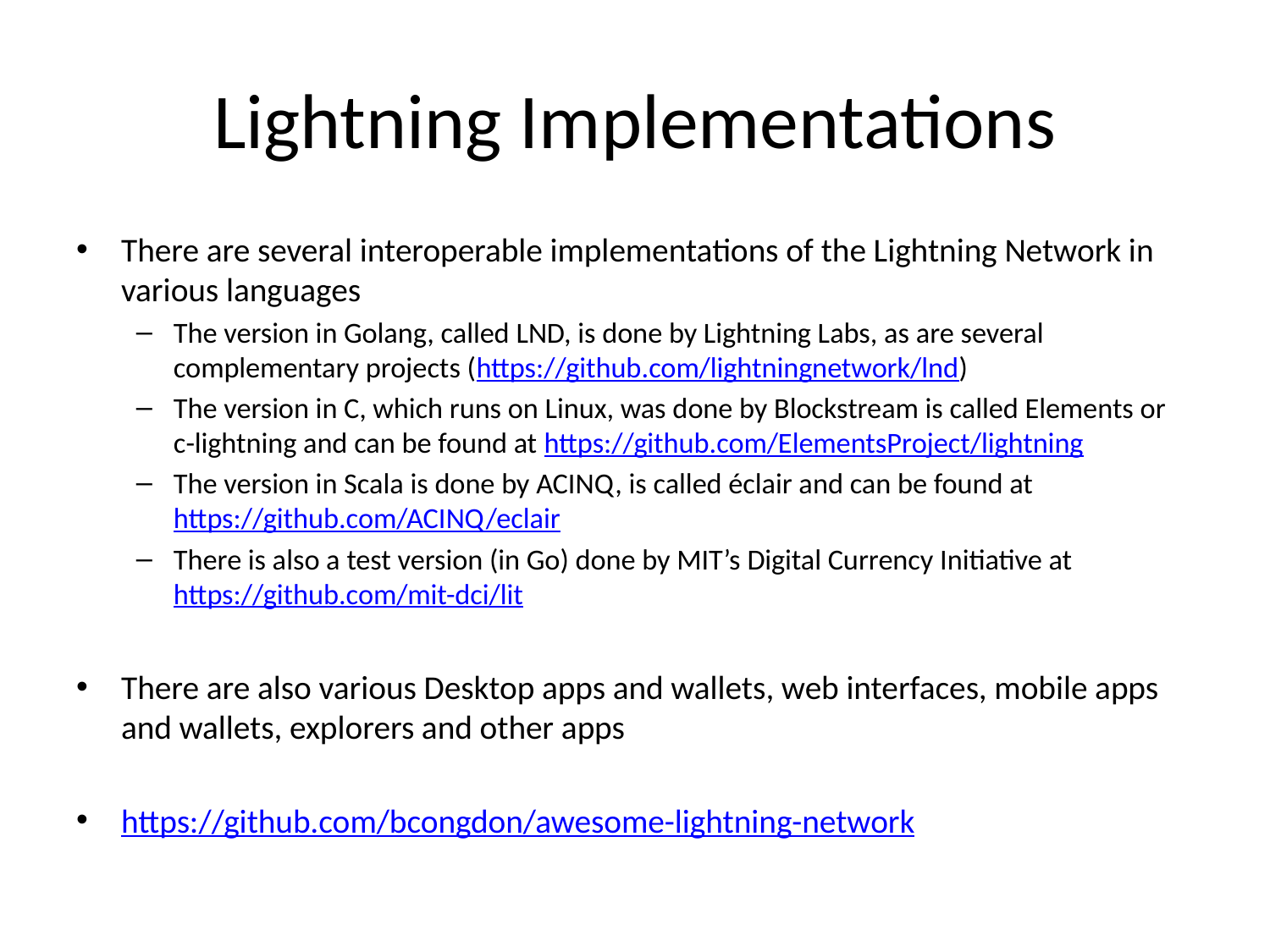

# Lightning Implementations
There are several interoperable implementations of the Lightning Network in various languages
The version in Golang, called LND, is done by Lightning Labs, as are several complementary projects (https://github.com/lightningnetwork/lnd)
The version in C, which runs on Linux, was done by Blockstream is called Elements or c-lightning and can be found at https://github.com/ElementsProject/lightning
The version in Scala is done by ACINQ, is called éclair and can be found at https://github.com/ACINQ/eclair
There is also a test version (in Go) done by MIT’s Digital Currency Initiative at https://github.com/mit-dci/lit

There are also various Desktop apps and wallets, web interfaces, mobile apps and wallets, explorers and other apps

https://github.com/bcongdon/awesome-lightning-network